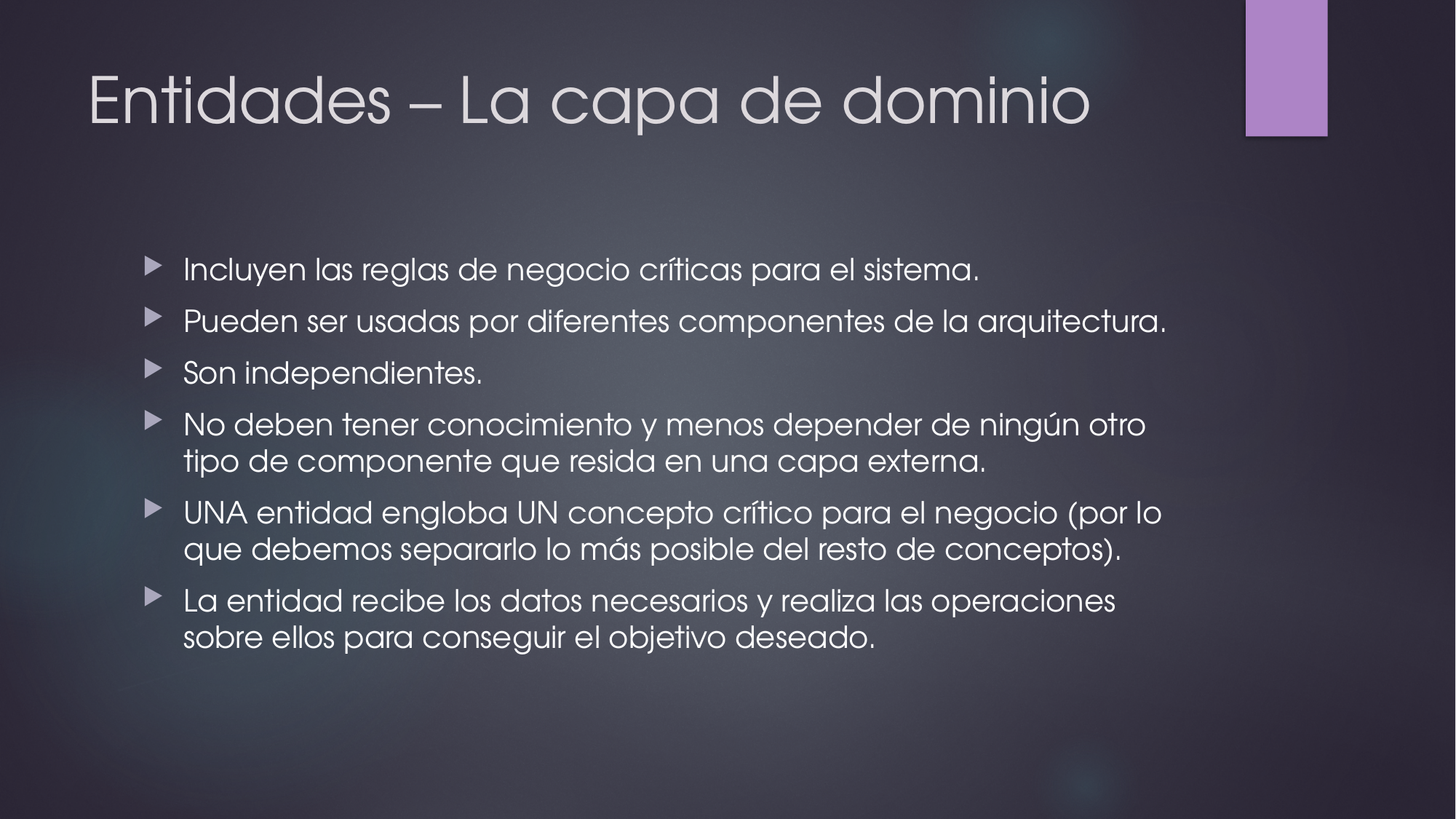

# Entidades – La capa de dominio
Incluyen las reglas de negocio críticas para el sistema.
Pueden ser usadas por diferentes componentes de la arquitectura.
Son independientes.
No deben tener conocimiento y menos depender de ningún otro tipo de componente que resida en una capa externa.
UNA entidad engloba UN concepto crítico para el negocio (por lo que debemos separarlo lo más posible del resto de conceptos).
La entidad recibe los datos necesarios y realiza las operaciones sobre ellos para conseguir el objetivo deseado.